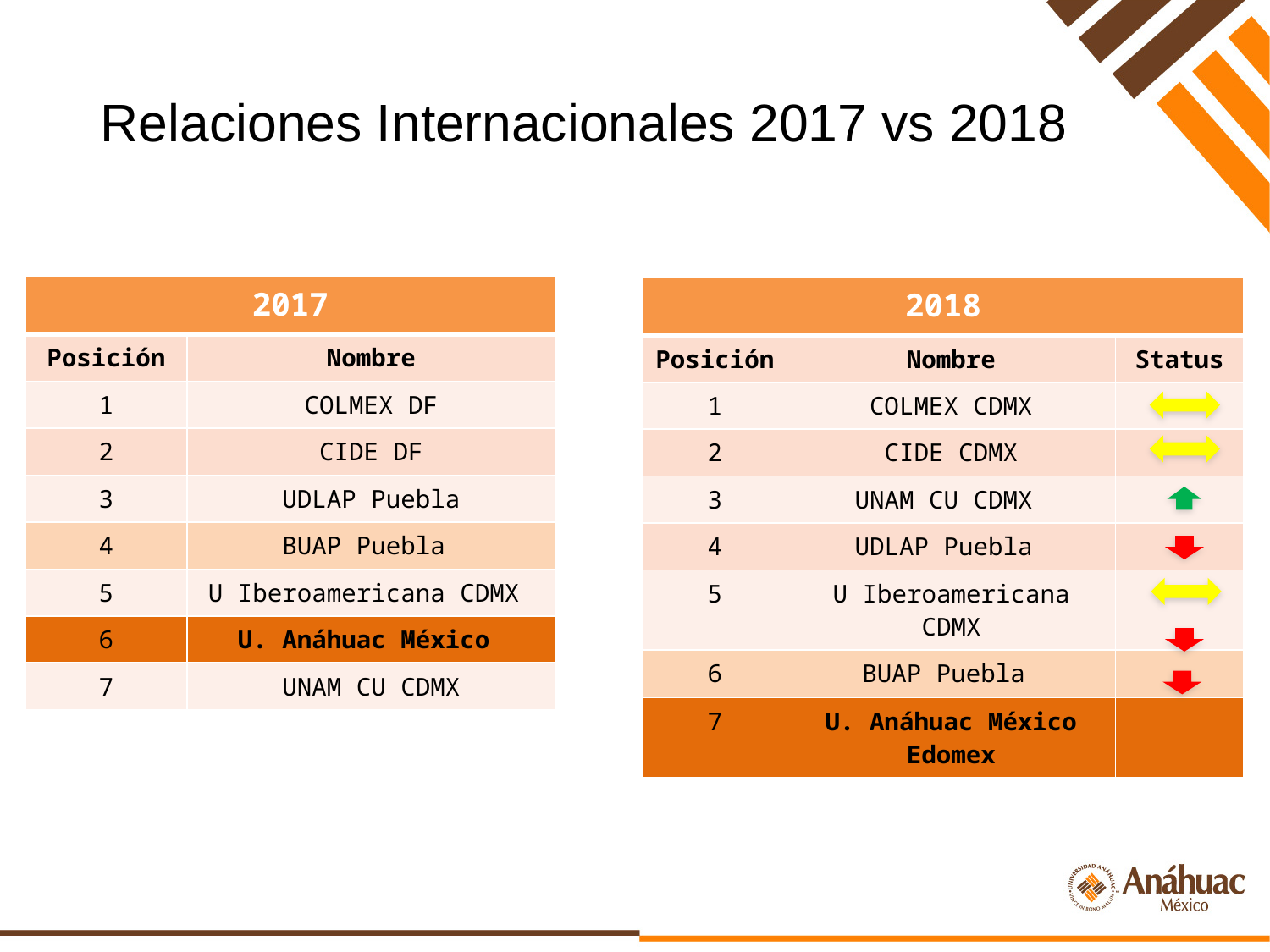

# Relaciones Internacionales 2017 vs 2018
| 2017 |  |
| --- | --- |
| Posición | Nombre |
| 1 | COLMEX DF |
| 2 | CIDE DF |
| 3 | UDLAP Puebla |
| 4 | BUAP Puebla |
| 5 | U Iberoamericana CDMX |
| 6 | U. Anáhuac México |
| 7 | UNAM CU CDMX |
| 2018 |  |  |
| --- | --- | --- |
| Posición | Nombre | Status |
| 1 | COLMEX CDMX |  |
| 2 | CIDE CDMX |  |
| 3 | UNAM CU CDMX |  |
| 4 | UDLAP Puebla |  |
| 5 | U Iberoamericana CDMX |  |
| 6 | BUAP Puebla |  |
| 7 | U. Anáhuac México Edomex |  |